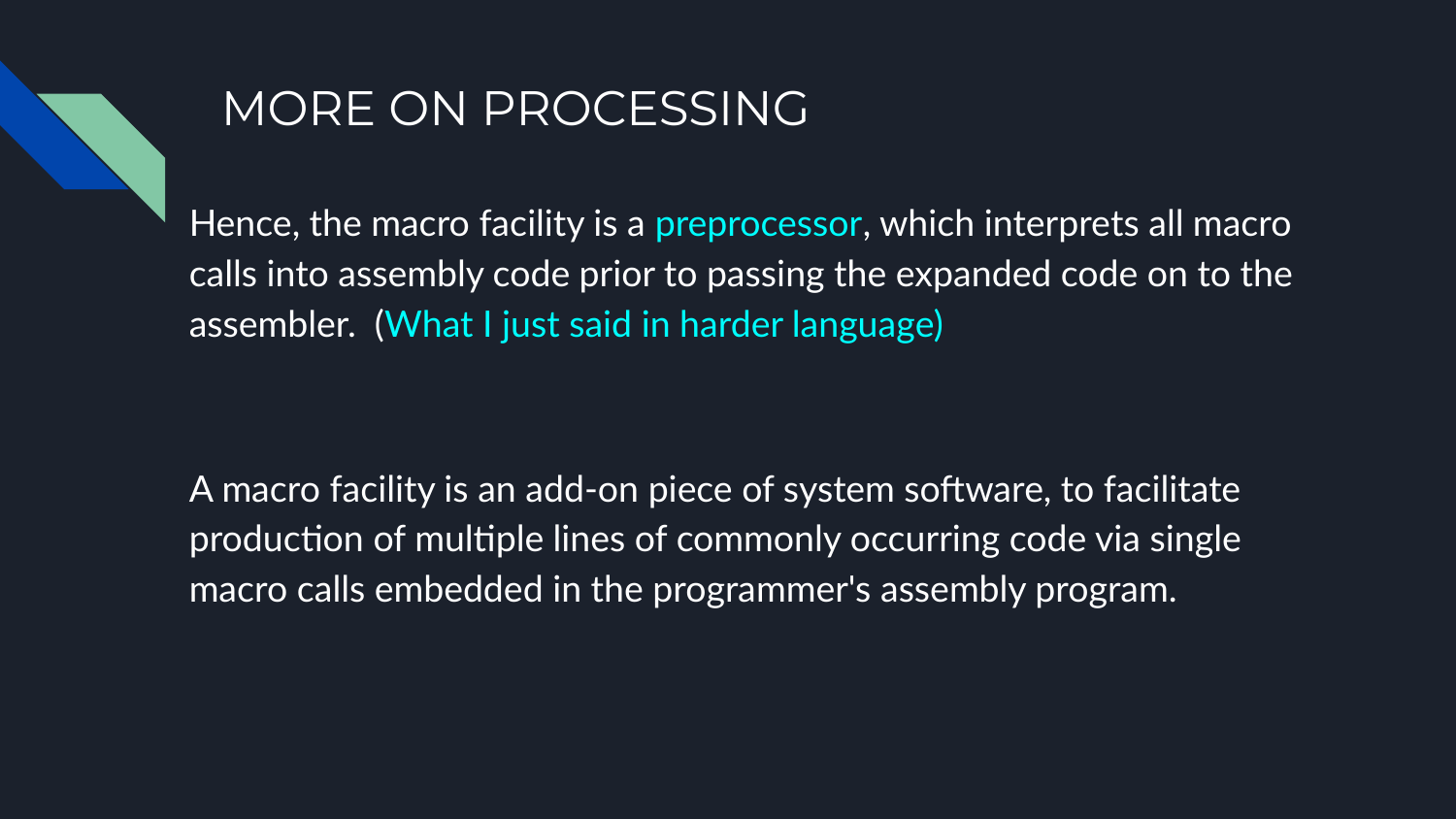

# MORE ON PROCESSING
Hence, the macro facility is a preprocessor, which interprets all macro calls into assembly code prior to passing the expanded code on to the assembler.  (What I just said in harder language)

A macro facility is an add-on piece of system software, to facilitate production of multiple lines of commonly occurring code via single macro calls embedded in the programmer's assembly program.